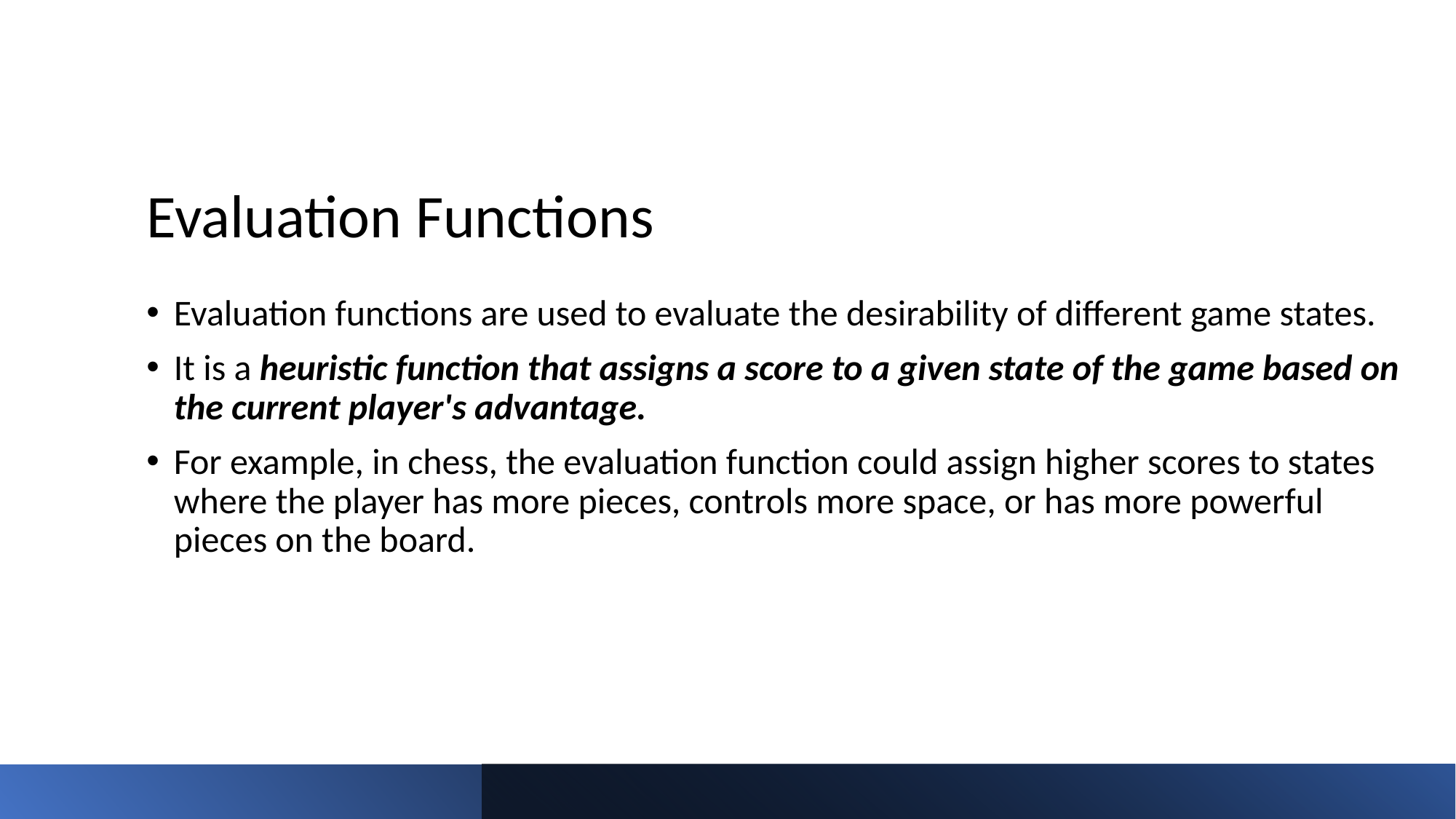

# Evaluation Functions
Evaluation functions are used to evaluate the desirability of different game states.
It is a heuristic function that assigns a score to a given state of the game based on the current player's advantage.
For example, in chess, the evaluation function could assign higher scores to states where the player has more pieces, controls more space, or has more powerful pieces on the board.